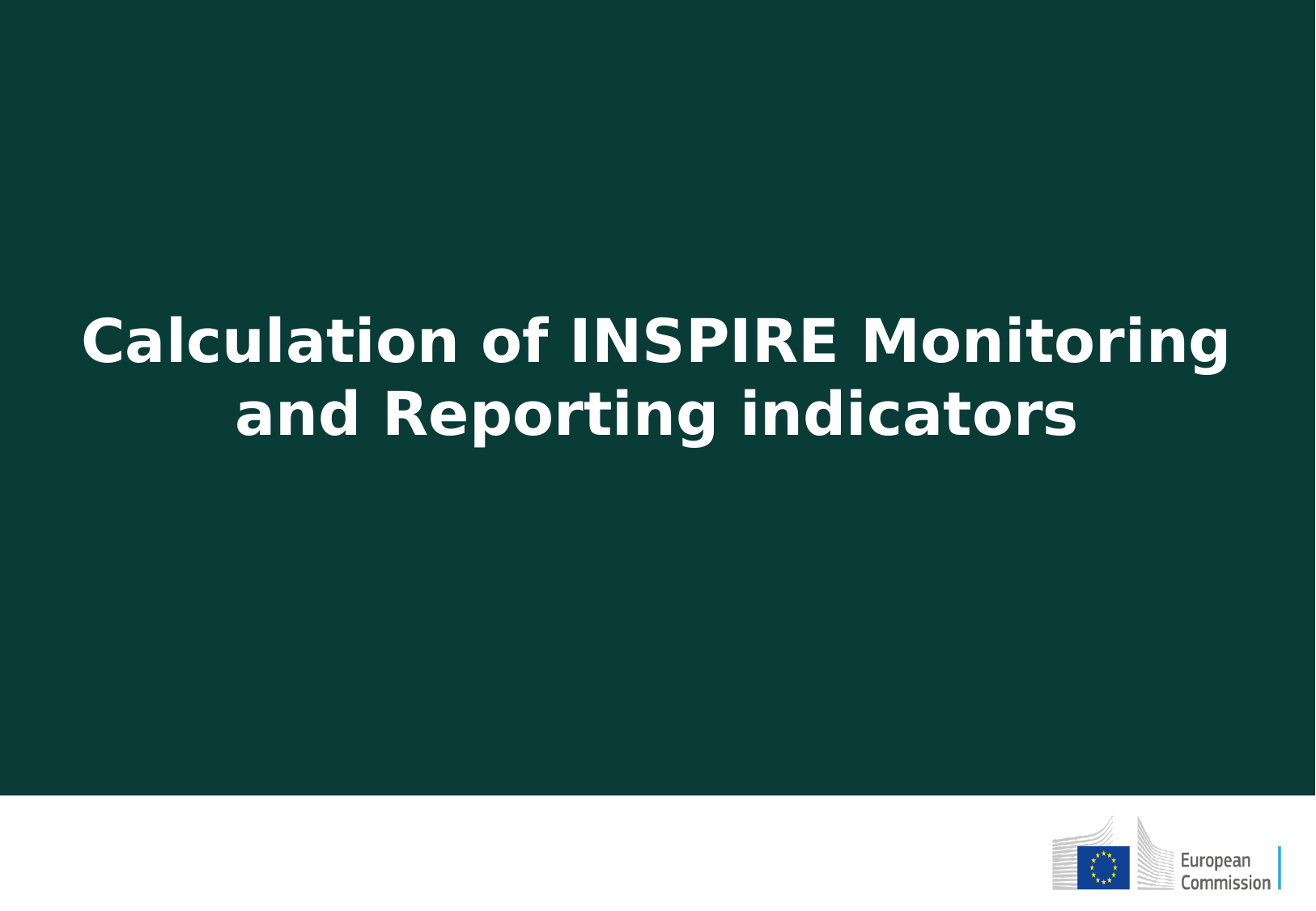

# Calculation of INSPIRE Monitoring and Reporting indicators